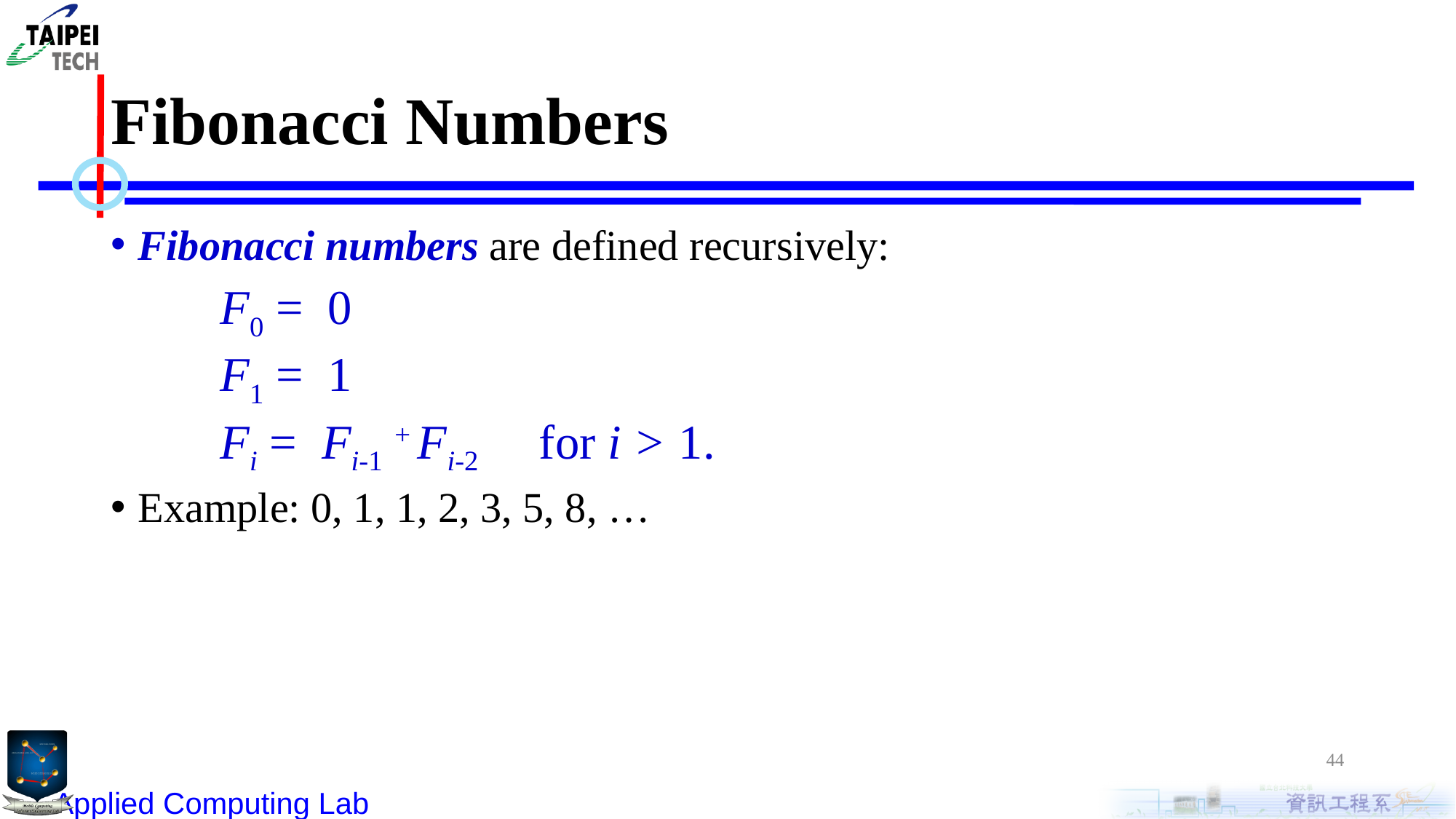

# Fibonacci Numbers
Fibonacci numbers are defined recursively:
F0 =  0
F1 =  1
Fi =  Fi-1 + Fi-2     for i > 1.
Example: 0, 1, 1, 2, 3, 5, 8, …

44